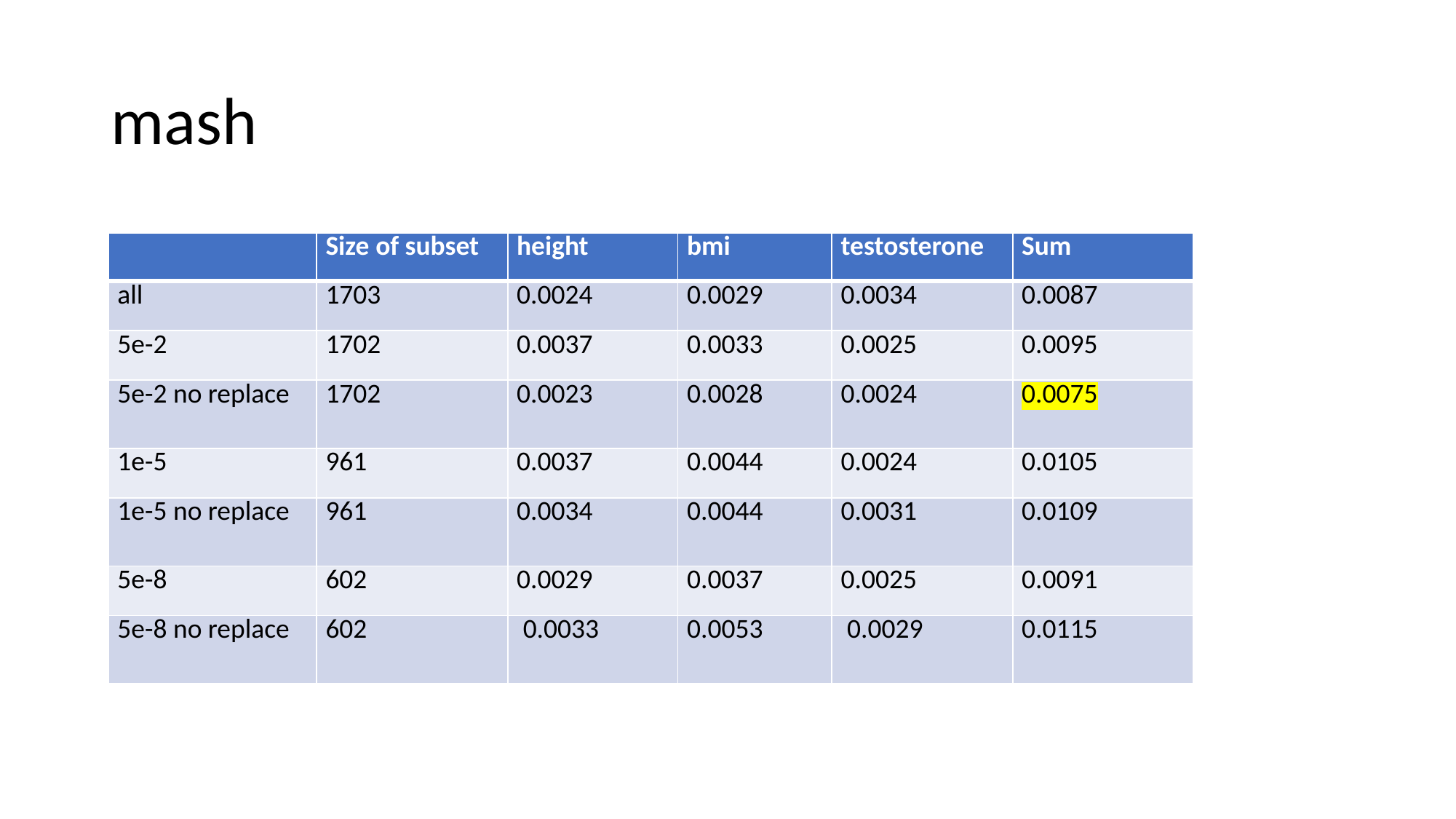

# mash
|  | Size of subset | height | bmi | testosterone | Sum |
| --- | --- | --- | --- | --- | --- |
| all | 1703 | 0.0024 | 0.0029 | 0.0034 | 0.0087 |
| 5e-2 | 1702 | 0.0037 | 0.0033 | 0.0025 | 0.0095 |
| 5e-2 no replace | 1702 | 0.0023 | 0.0028 | 0.0024 | 0.0075 |
| 1e-5 | 961 | 0.0037 | 0.0044 | 0.0024 | 0.0105 |
| 1e-5 no replace | 961 | 0.0034 | 0.0044 | 0.0031 | 0.0109 |
| 5e-8 | 602 | 0.0029 | 0.0037 | 0.0025 | 0.0091 |
| 5e-8 no replace | 602 | 0.0033 | 0.0053 | 0.0029 | 0.0115 |